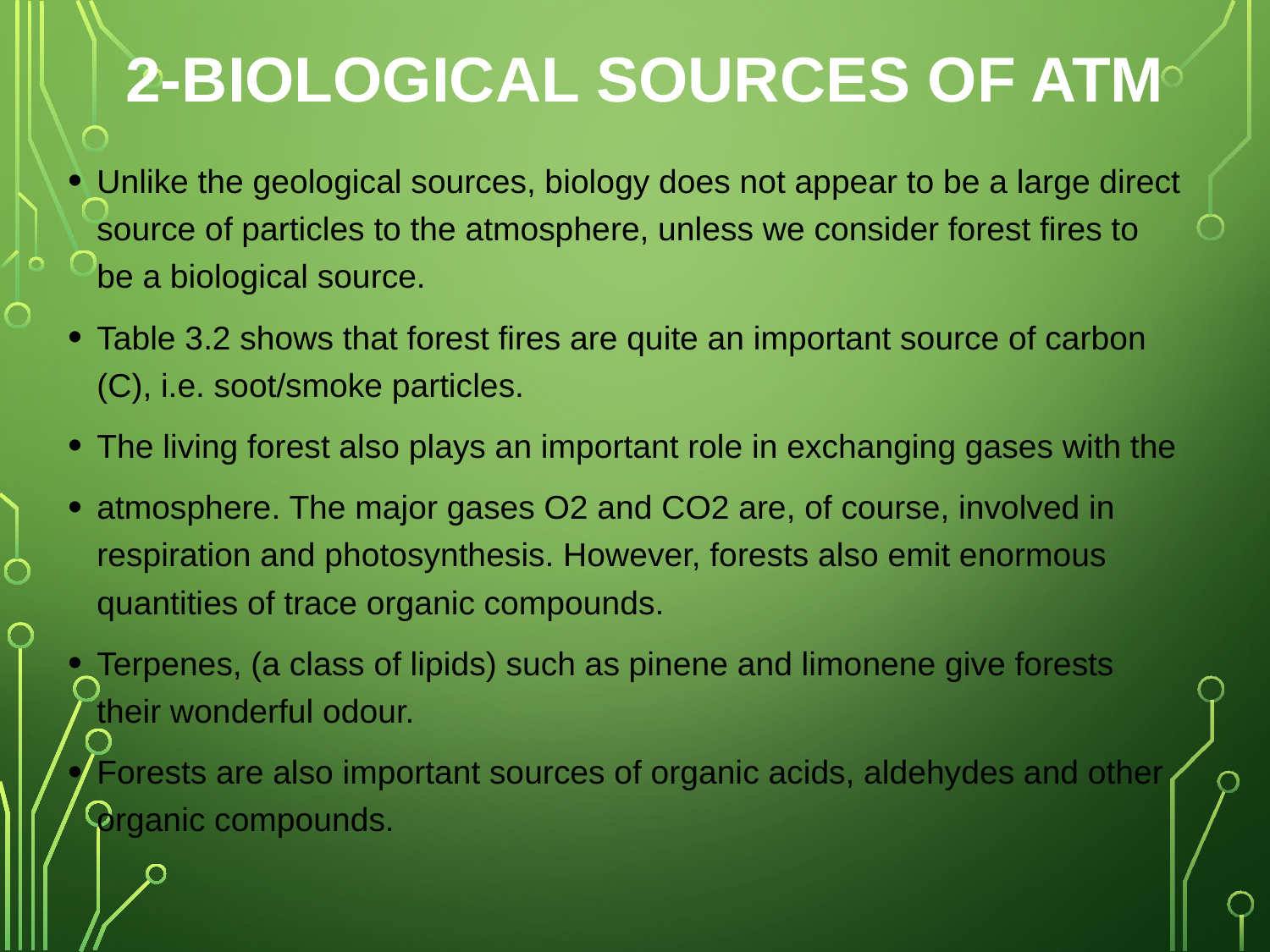

# 2-Biological sources of ATM
Unlike the geological sources, biology does not appear to be a large direct source of particles to the atmosphere, unless we consider forest fires to be a biological source.
Table 3.2 shows that forest fires are quite an important source of carbon (C), i.e. soot/smoke particles.
The living forest also plays an important role in exchanging gases with the
atmosphere. The major gases O2 and CO2 are, of course, involved in respiration and photosynthesis. However, forests also emit enormous quantities of trace organic compounds.
Terpenes, (a class of lipids) such as pinene and limonene give forests their wonderful odour.
Forests are also important sources of organic acids, aldehydes and other organic compounds.